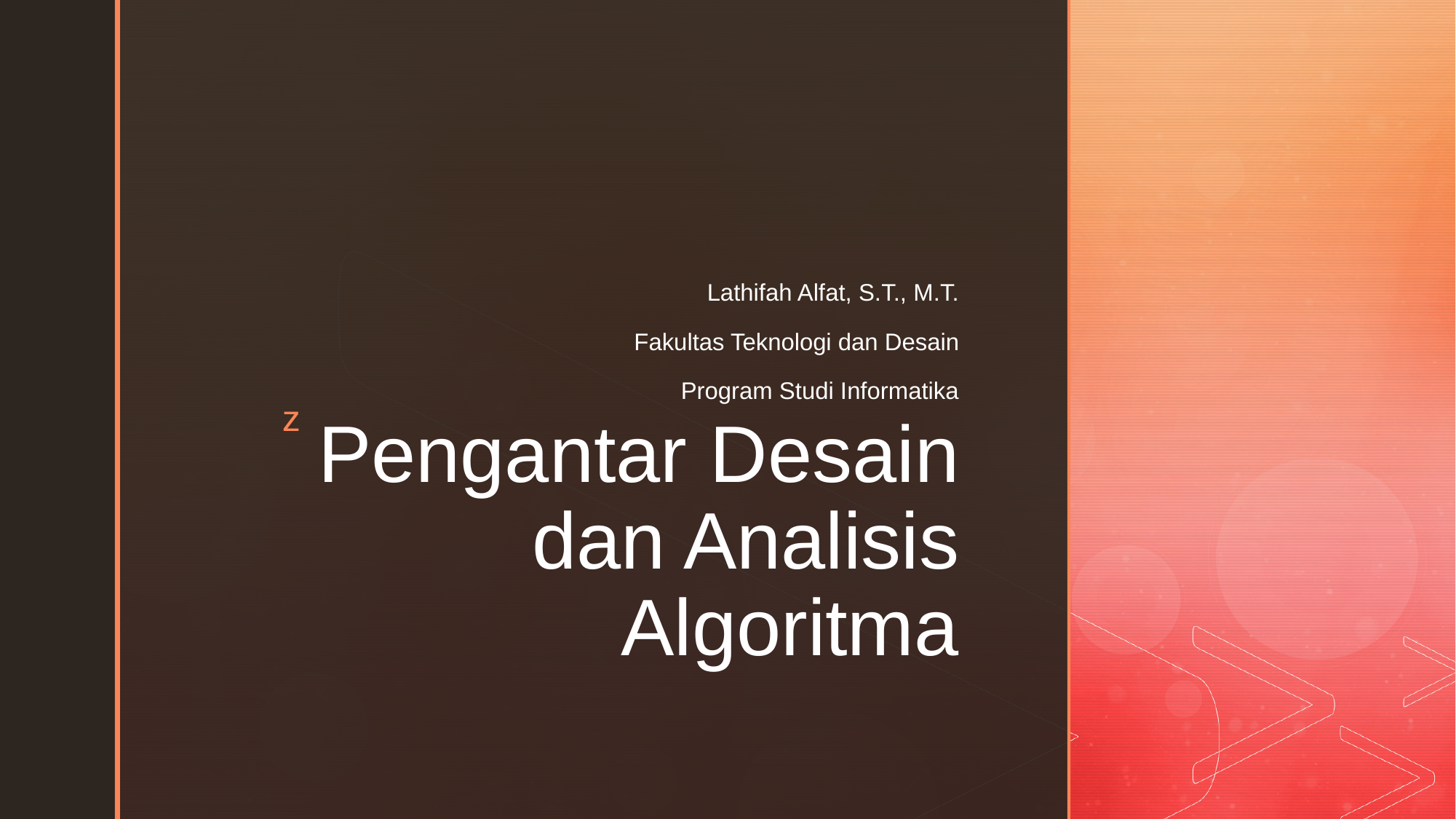

Lathifah Alfat, S.T., M.T.
Fakultas Teknologi dan Desain
Program Studi Informatika
# Pengantar Desain dan Analisis Algoritma